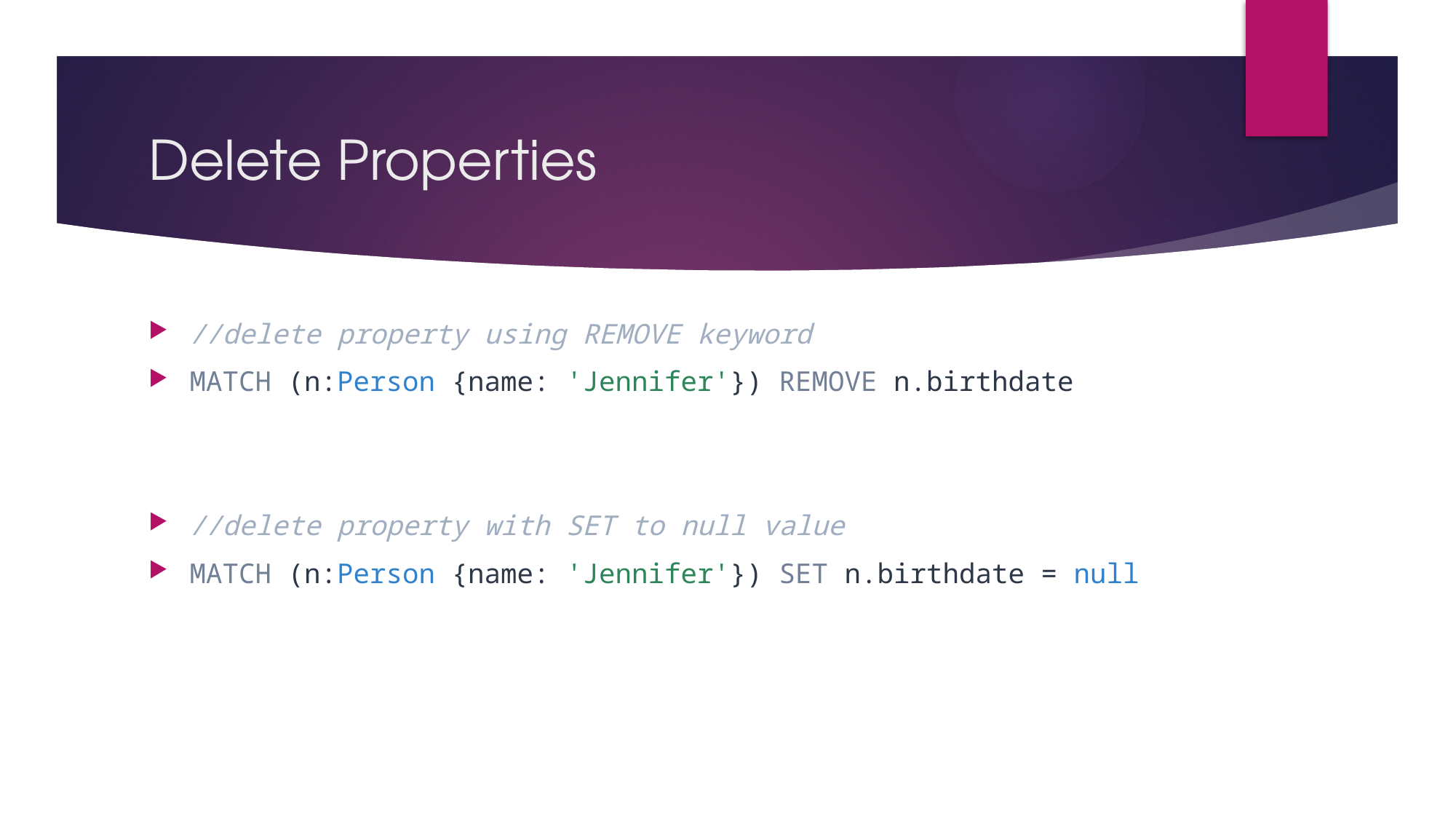

# Delete Properties
//delete property using REMOVE keyword
MATCH (n:Person {name: 'Jennifer'}) REMOVE n.birthdate

//delete property with SET to null value
MATCH (n:Person {name: 'Jennifer'}) SET n.birthdate = null